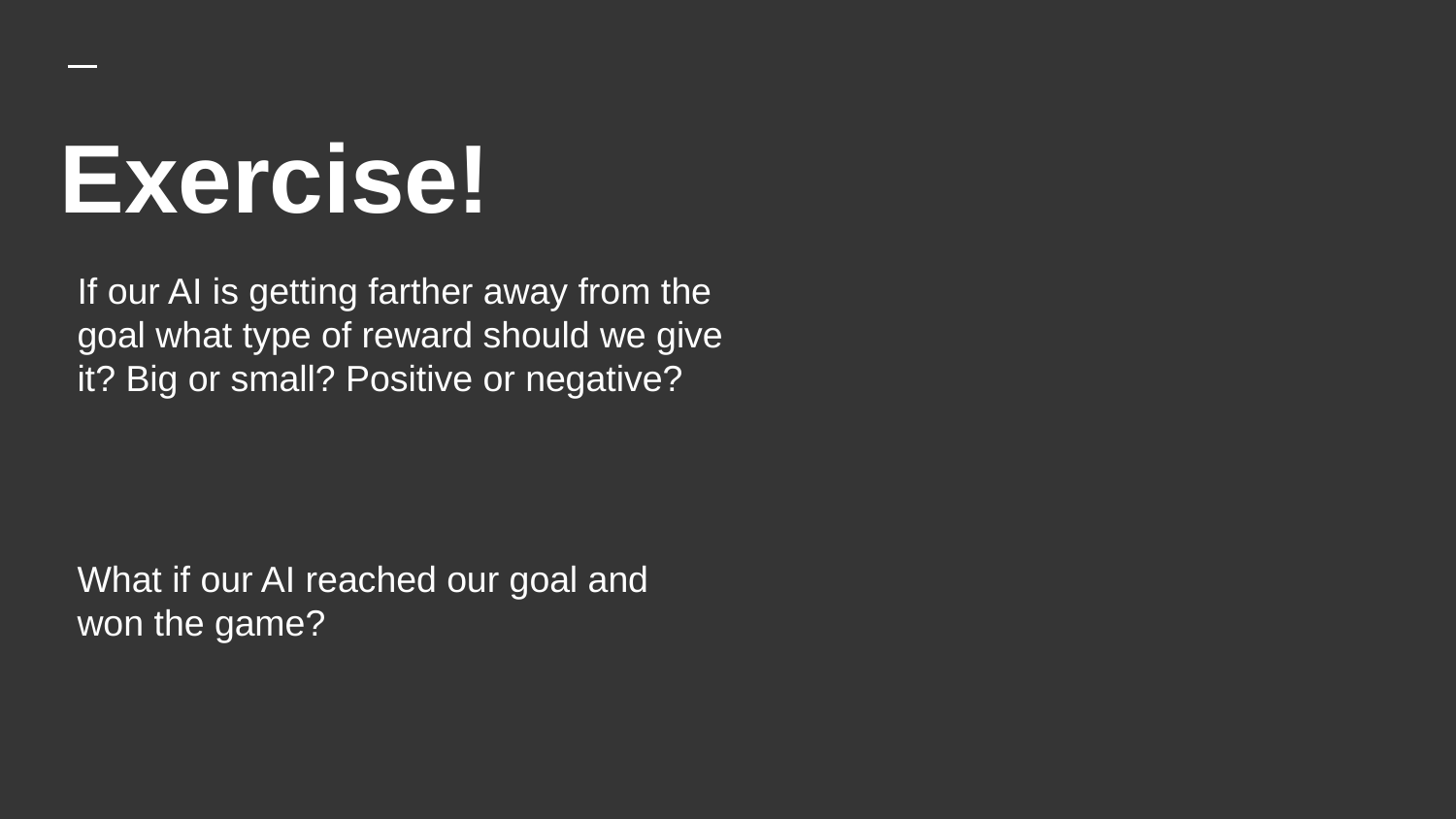

# Exercise!
If our AI is getting farther away from the goal what type of reward should we give it? Big or small? Positive or negative?

What if our AI reached our goal and won the game?